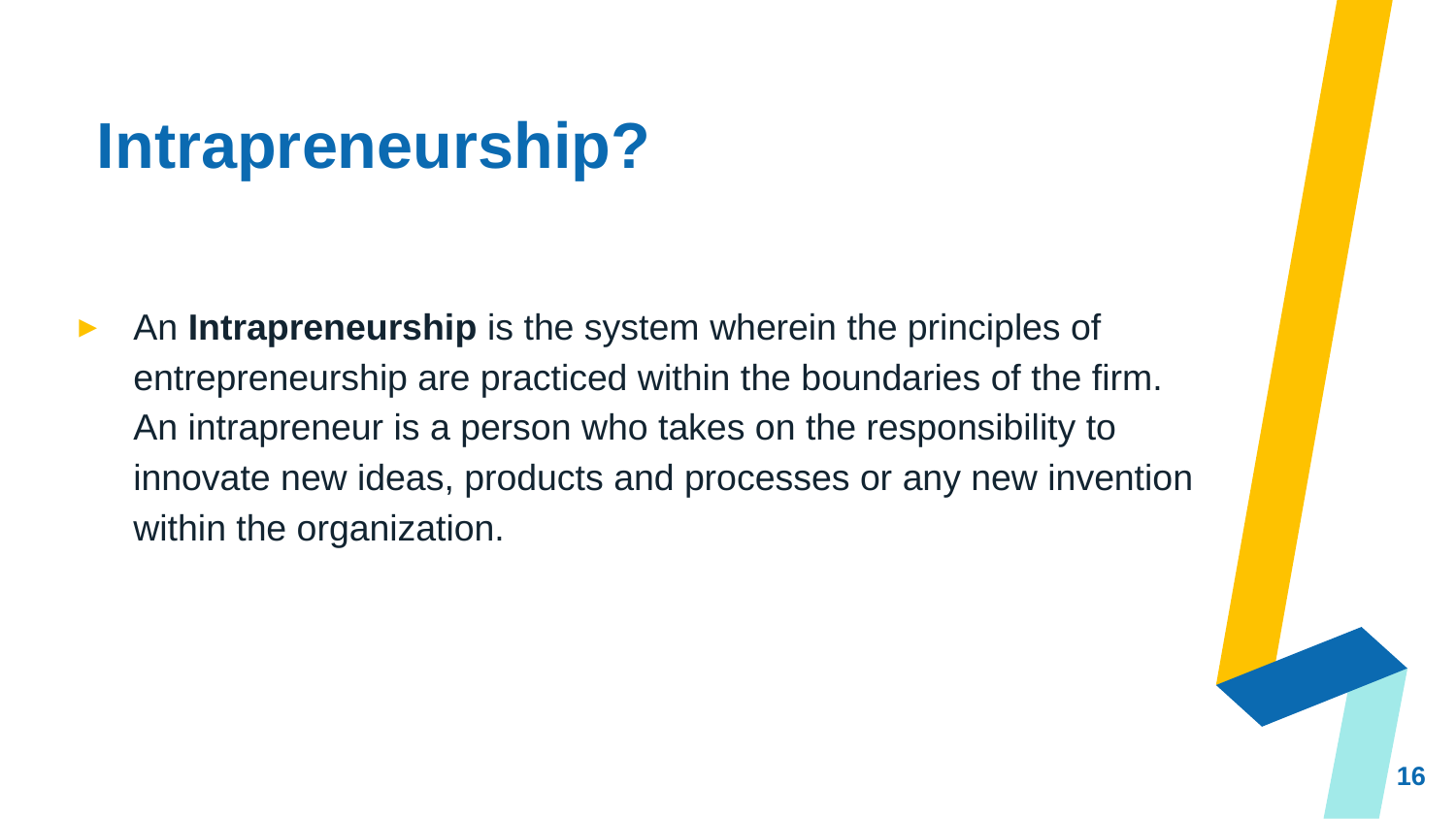

# Intrapreneurship?

An Intrapreneurship is the system wherein the principles of entrepreneurship are practiced within the boundaries of the firm. An intrapreneur is a person who takes on the responsibility to innovate new ideas, products and processes or any new invention within the organization.
16